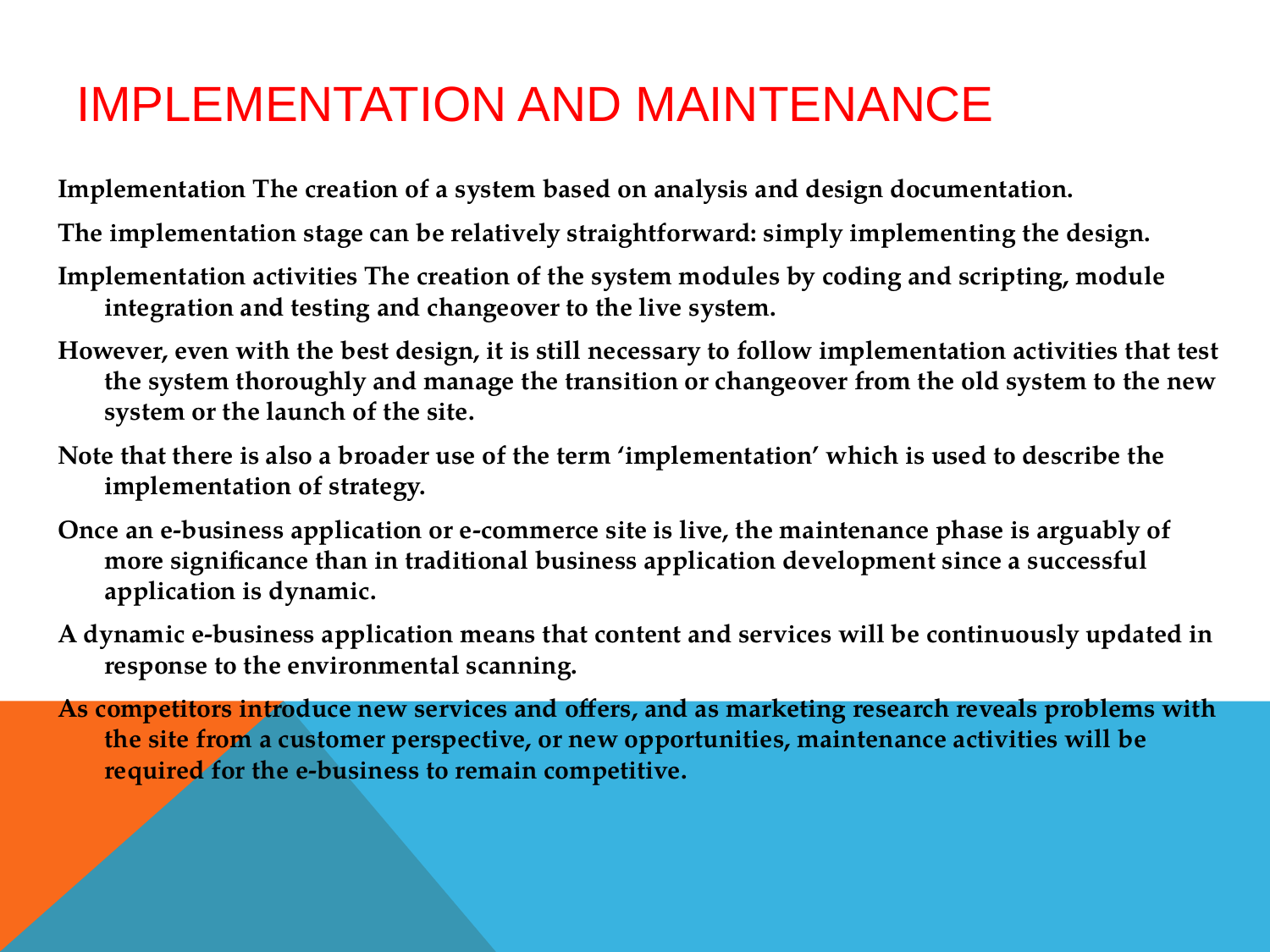

# Implementation and maintenance
Implementation The creation of a system based on analysis and design documentation.
The implementation stage can be relatively straightforward: simply implementing the design.
Implementation activities The creation of the system modules by coding and scripting, module integration and testing and changeover to the live system.
However, even with the best design, it is still necessary to follow implementation activities that test the system thoroughly and manage the transition or changeover from the old system to the new system or the launch of the site.
Note that there is also a broader use of the term ‘implementation’ which is used to describe the implementation of strategy.
Once an e-business application or e-commerce site is live, the maintenance phase is arguably of more significance than in traditional business application development since a successful application is dynamic.
A dynamic e-business application means that content and services will be continuously updated in response to the environmental scanning.
As competitors introduce new services and offers, and as marketing research reveals problems with the site from a customer perspective, or new opportunities, maintenance activities will be required for the e-business to remain competitive.